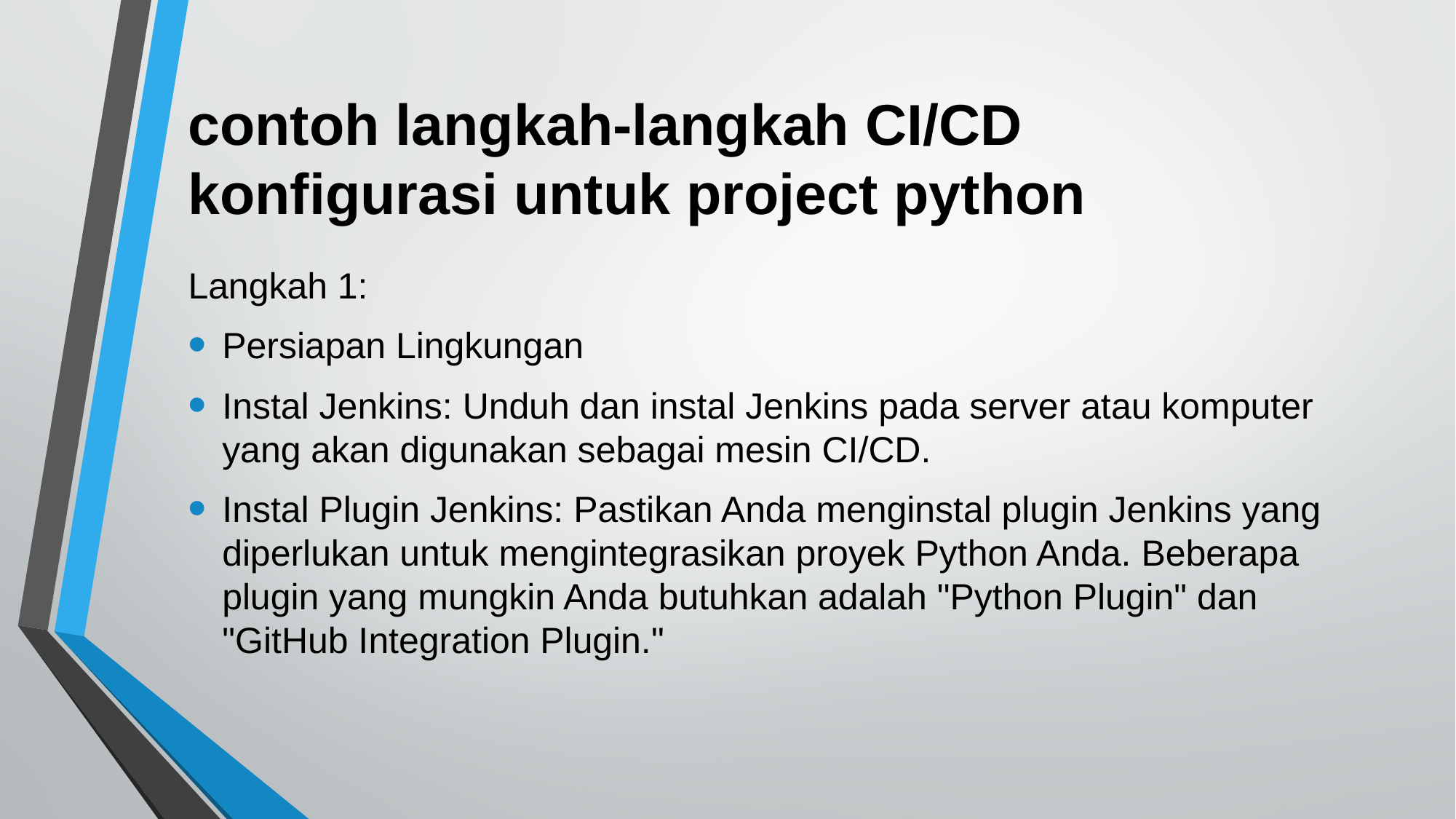

# contoh langkah-langkah CI/CD  konfigurasi untuk project python
Langkah 1:
Persiapan Lingkungan
Instal Jenkins: Unduh dan instal Jenkins pada server atau komputer yang akan digunakan sebagai mesin CI/CD.
Instal Plugin Jenkins: Pastikan Anda menginstal plugin Jenkins yang diperlukan untuk mengintegrasikan proyek Python Anda. Beberapa plugin yang mungkin Anda butuhkan adalah "Python Plugin" dan "GitHub Integration Plugin."